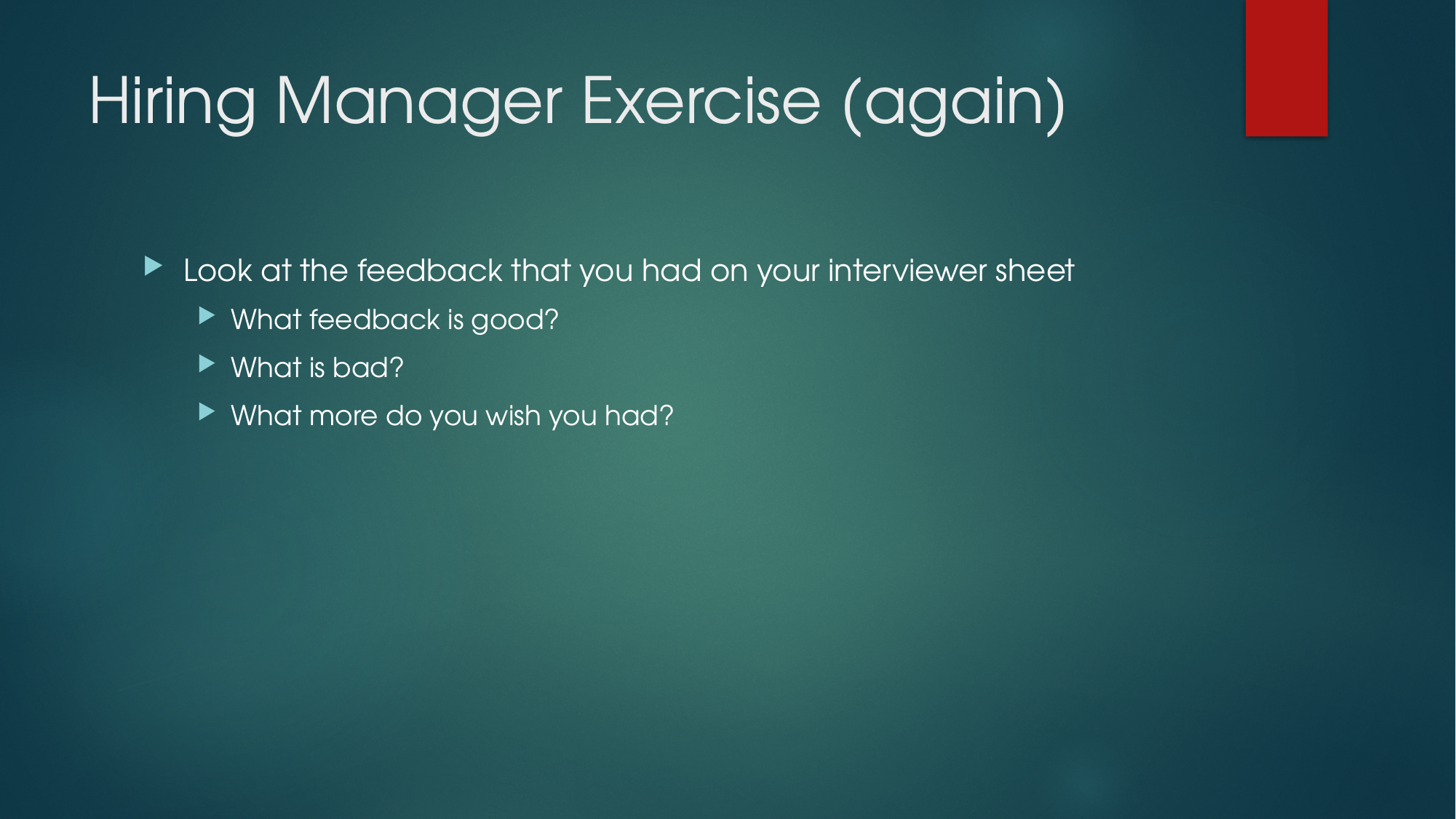

# Hiring Manager Exercise (again)
Look at the feedback that you had on your interviewer sheet
What feedback is good?
What is bad?
What more do you wish you had?